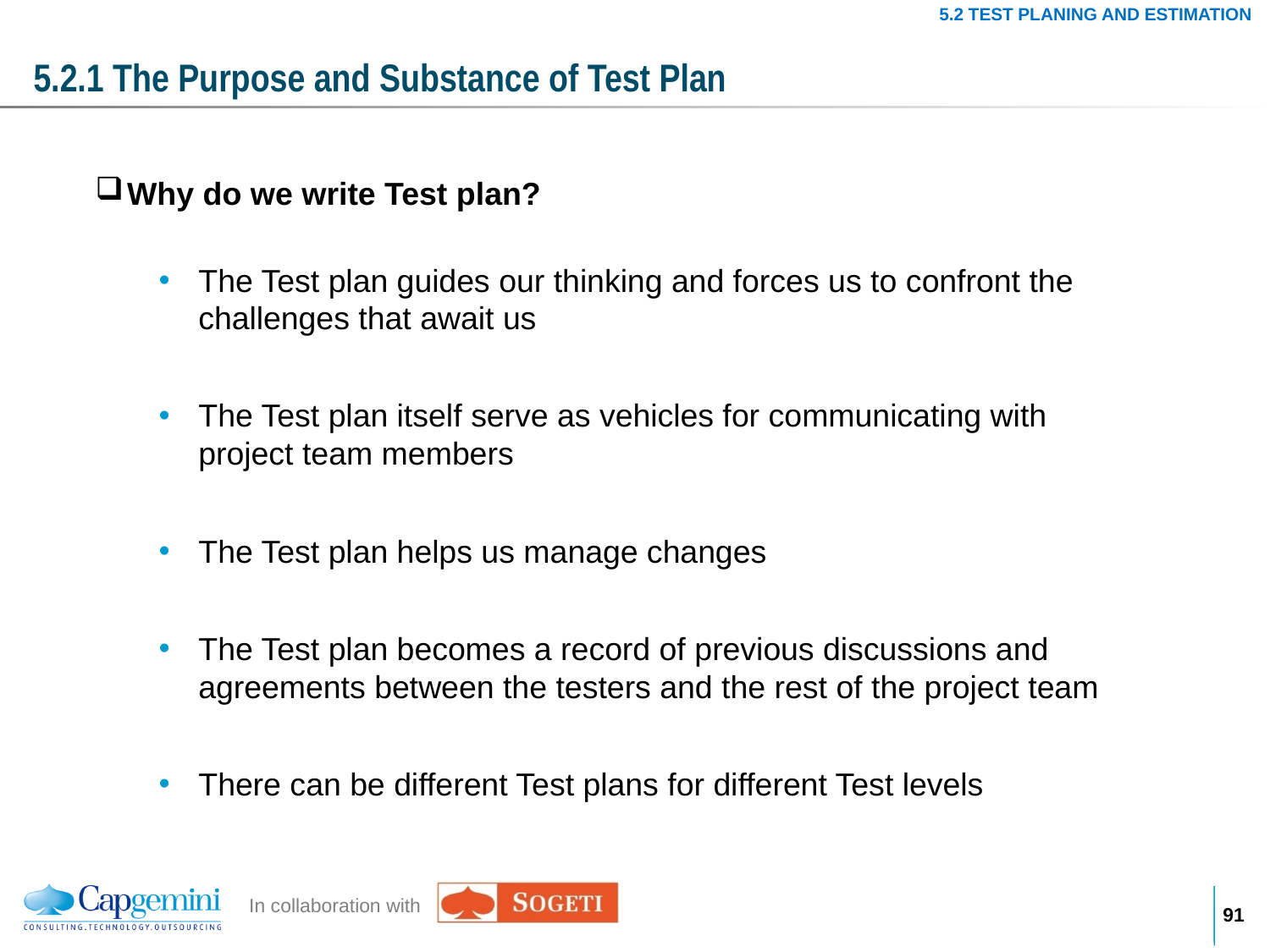

5.2 TEST PLANING AND ESTIMATION
# 5.2.1 The Purpose and Substance of Test Plan

Why do we write Test plan?

The Test plan guides our thinking and forces us to confront the challenges that await us

The Test plan itself serve as vehicles for communicating with project team members

The Test plan helps us manage changes

The Test plan becomes a record of previous discussions and agreements between the testers and the rest of the project team

There can be different Test plans for different Test levels

91